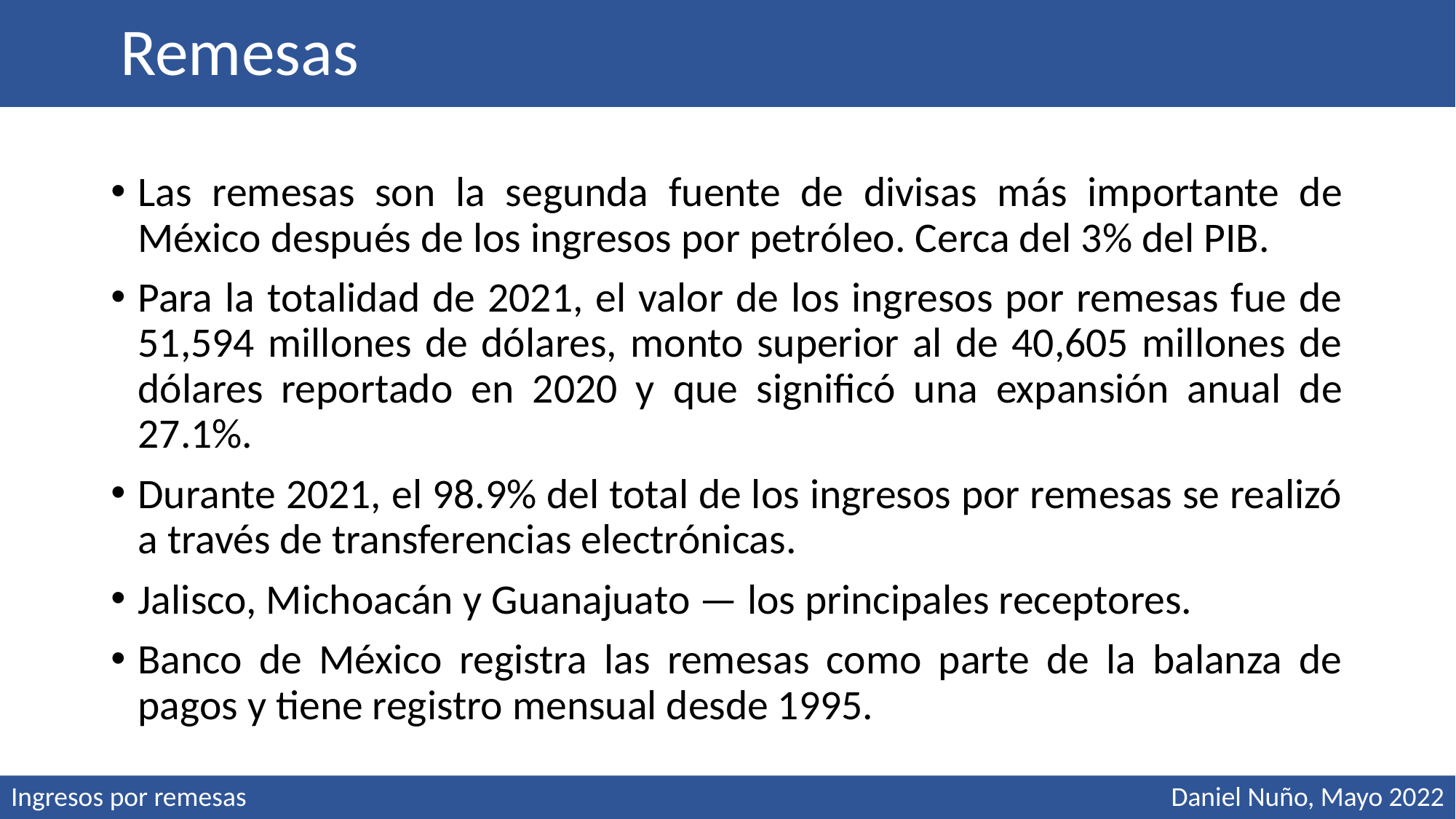

# Remesas
Las remesas son la segunda fuente de divisas más importante de México después de los ingresos por petróleo. Cerca del 3% del PIB.
Para la totalidad de 2021, el valor de los ingresos por remesas fue de 51,594 millones de dólares, monto superior al de 40,605 millones de dólares reportado en 2020 y que significó una expansión anual de 27.1%.
Durante 2021, el 98.9% del total de los ingresos por remesas se realizó a través de transferencias electrónicas.
Jalisco, Michoacán y Guanajuato — los principales receptores.
Banco de México registra las remesas como parte de la balanza de pagos y tiene registro mensual desde 1995.
Ingresos por remesas
Daniel Nuño, Mayo 2022